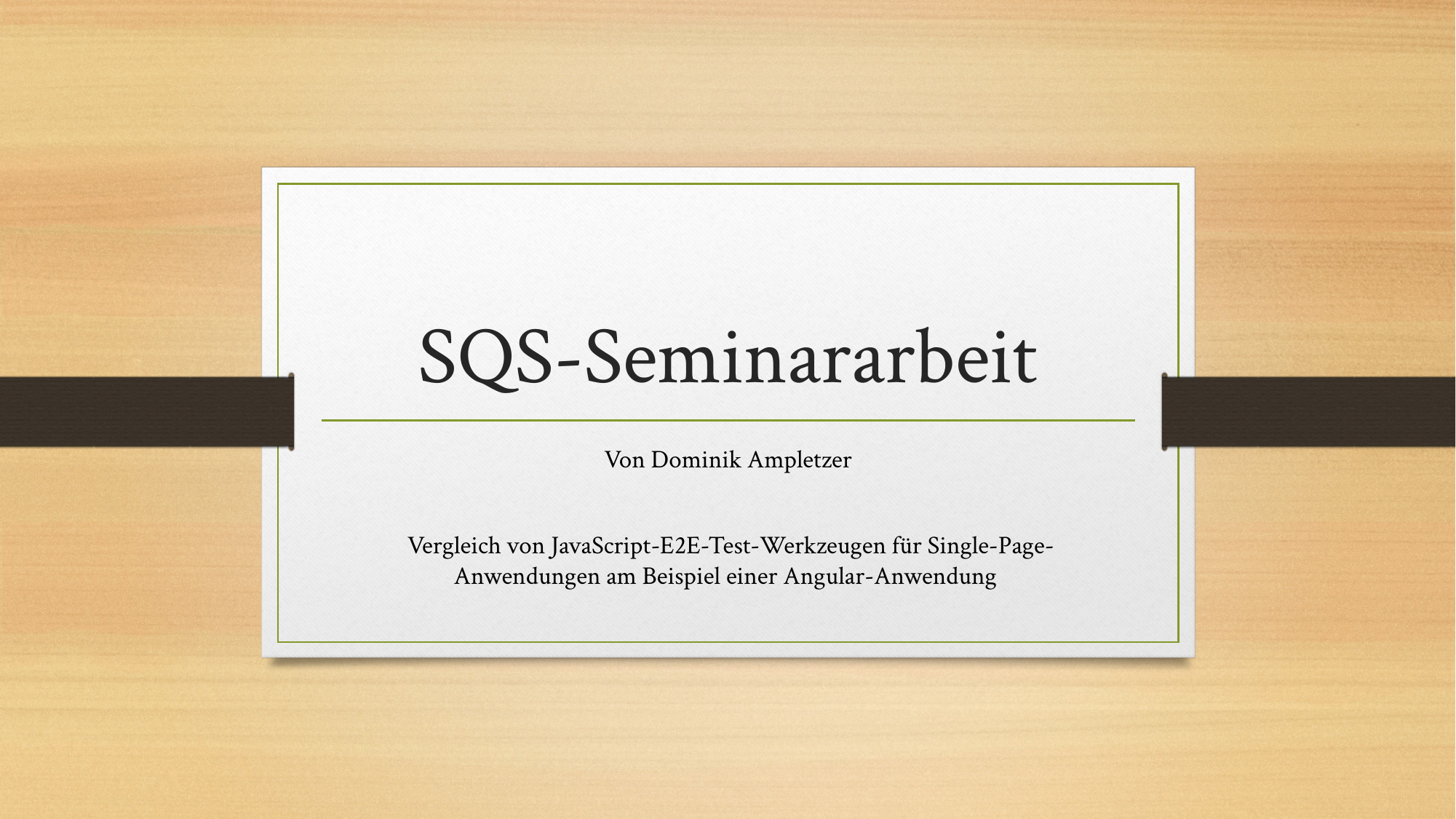

# SQS-Seminararbeit
Von Dominik Ampletzer

 Vergleich von JavaScript-E2E-Test-Werkzeugen für Single-Page-Anwendungen am Beispiel einer Angular-Anwendung